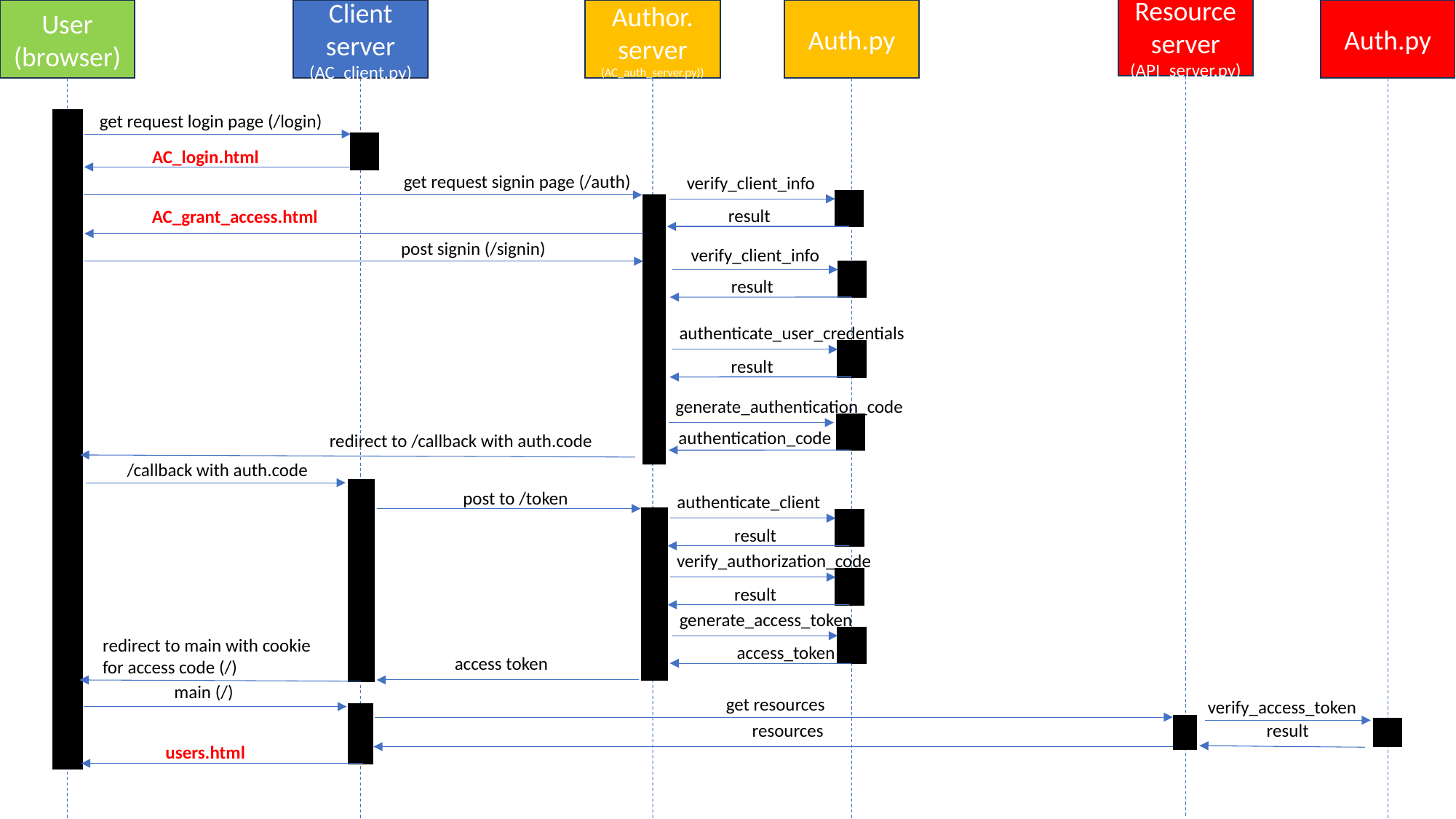

User (browser)
Client server
(AC_client.py)
Author. server
(AC_auth_server.py))
Auth.py
Auth.py
Resource server
(API_server.py)
get request login page (/login)

AC_login.html
get request signin page (/auth)
verify_client_info

result
AC_grant_access.html
post signin (/signin)
verify_client_info

result
authenticate_user_credentials

result
generate_authentication_code

authentication_code
redirect to /callback with auth.code
/callback with auth.code

post to /token
authenticate_client

result
verify_authorization_code

result
generate_access_token

redirect to main with cookie
for access code (/)
access_token
access token
main (/)
get resources
verify_access_token

resources
result

users.html